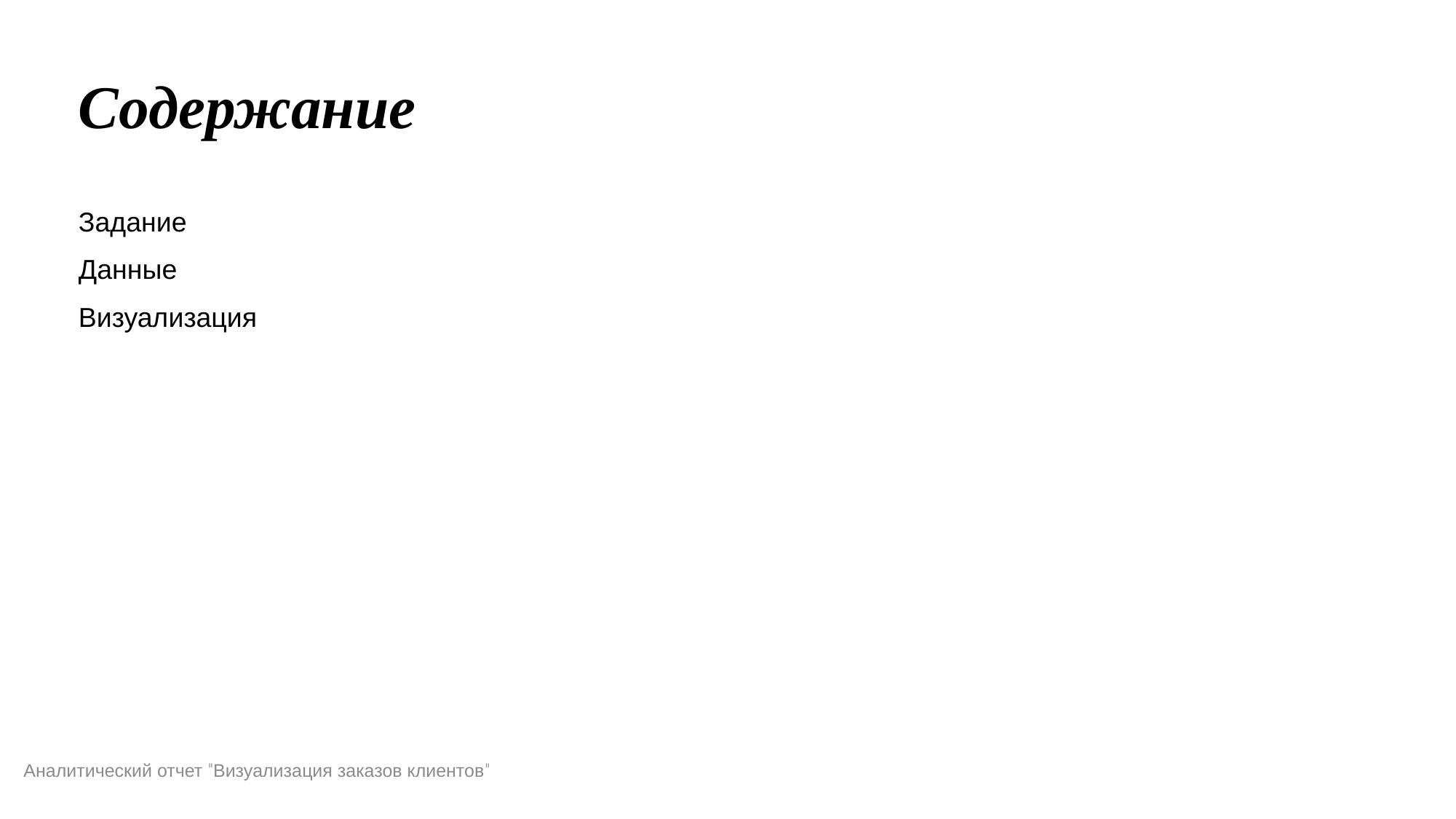

# Содержание
Задание
Данные
Визуализация
Аналитический отчет "Визуализация заказов клиентов"